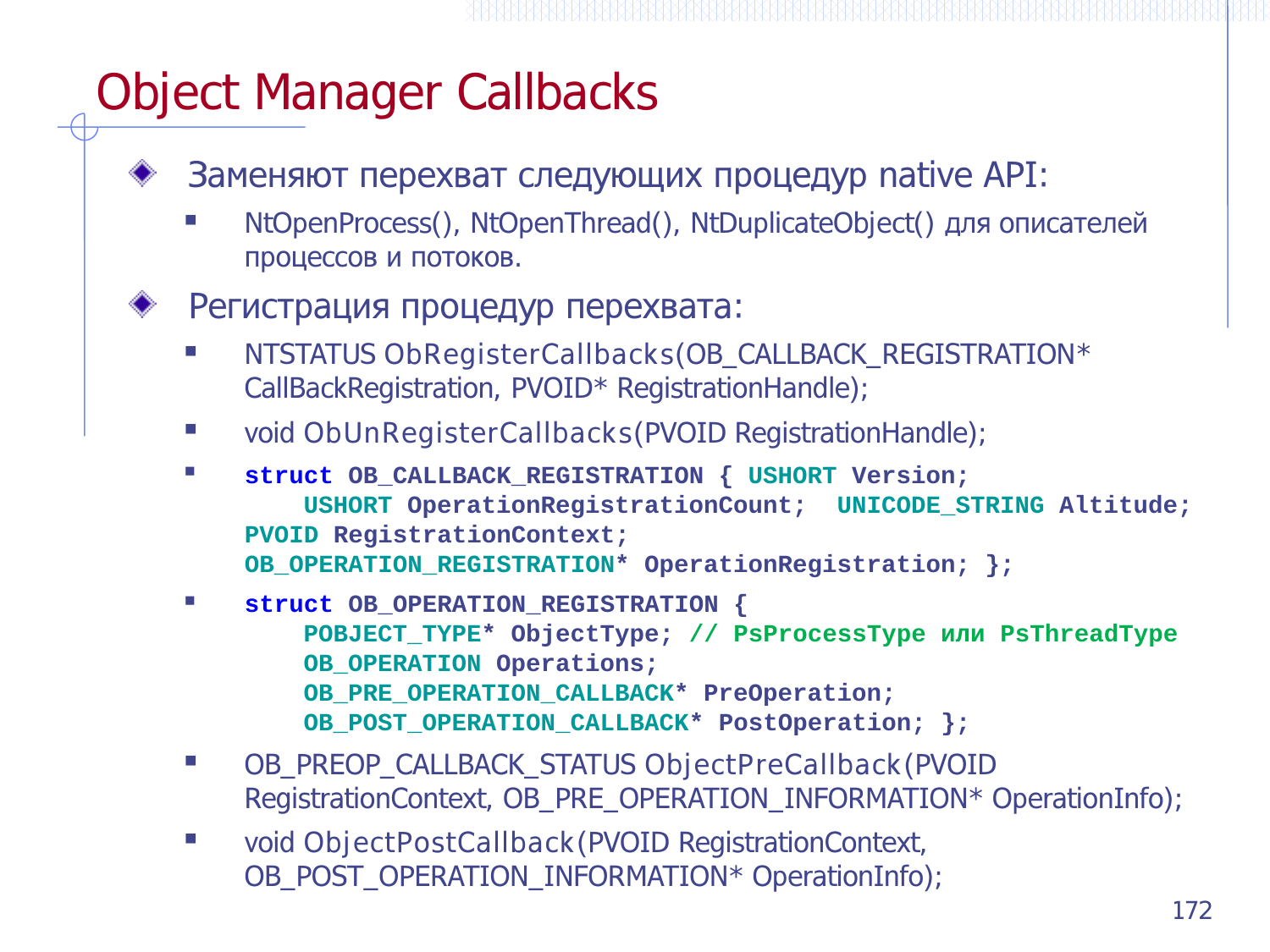

# Object Manager Callbacks
Заменяют перехват следующих процедур native API:
NtOpenProcess(), NtOpenThread(), NtDuplicateObject() для описателей процессов и потоков.
Регистрация процедур перехвата:
NTSTATUS ObRegisterCallbacks(OB_CALLBACK_REGISTRATION* CallBackRegistration, PVOID* RegistrationHandle);
void ObUnRegisterCallbacks(PVOID RegistrationHandle);
struct OB_CALLBACK_REGISTRATION { USHORT Version;
    USHORT OperationRegistrationCount;  UNICODE_STRING Altitude; PVOID RegistrationContext;
OB_OPERATION_REGISTRATION* OperationRegistration; };
struct OB_OPERATION_REGISTRATION {
    POBJECT_TYPE* ObjectType; // PsProcessType или PsThreadType
    OB_OPERATION Operations;
    OB_PRE_OPERATION_CALLBACK* PreOperation;
    OB_POST_OPERATION_CALLBACK* PostOperation; };
OB_PREOP_CALLBACK_STATUS ObjectPreCallback(PVOID RegistrationContext, OB_PRE_OPERATION_INFORMATION* OperationInfo);
void ObjectPostCallback(PVOID RegistrationContext, OB_POST_OPERATION_INFORMATION* OperationInfo);

172